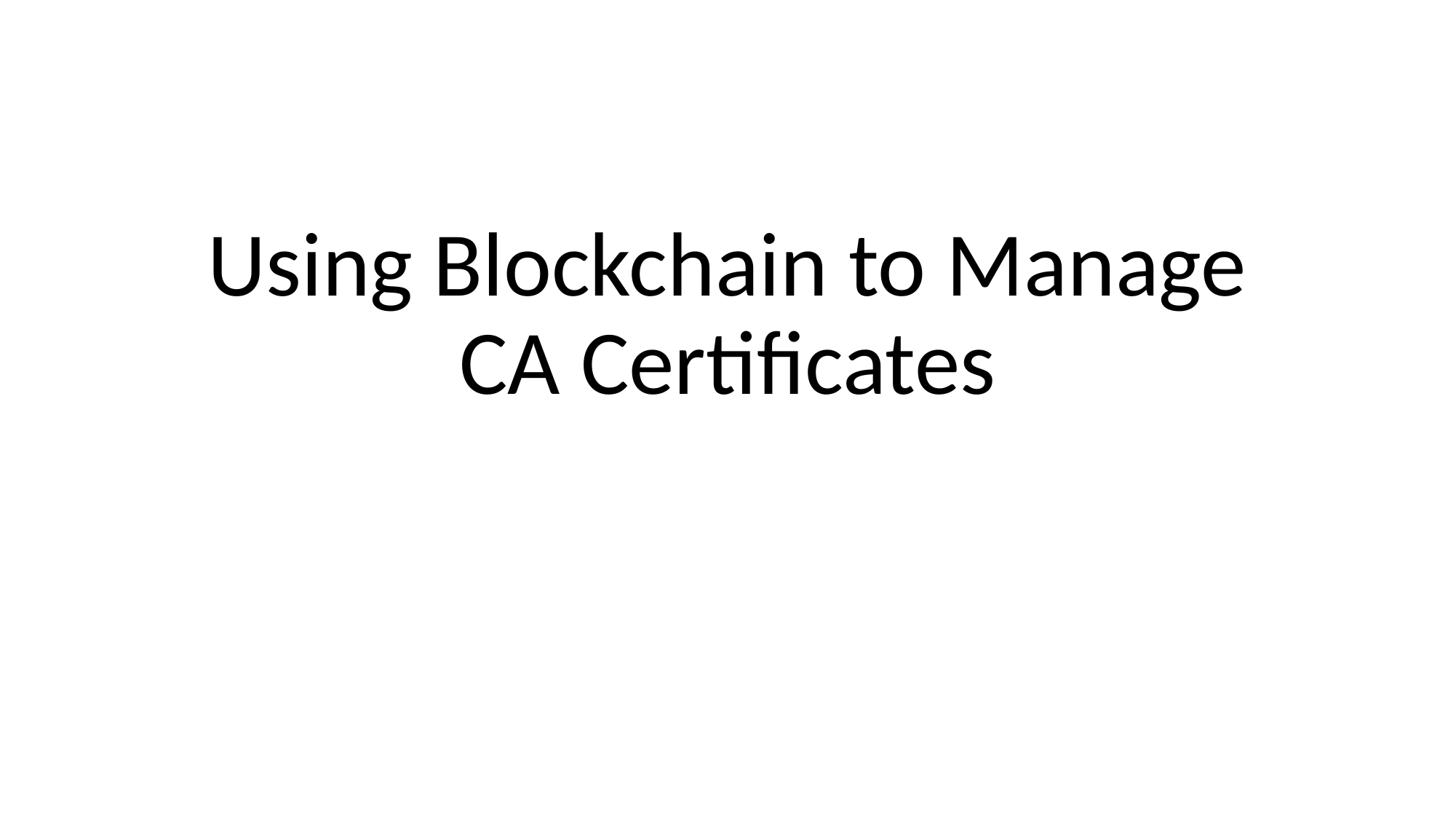

# Using Blockchain to Manage CA Certificates